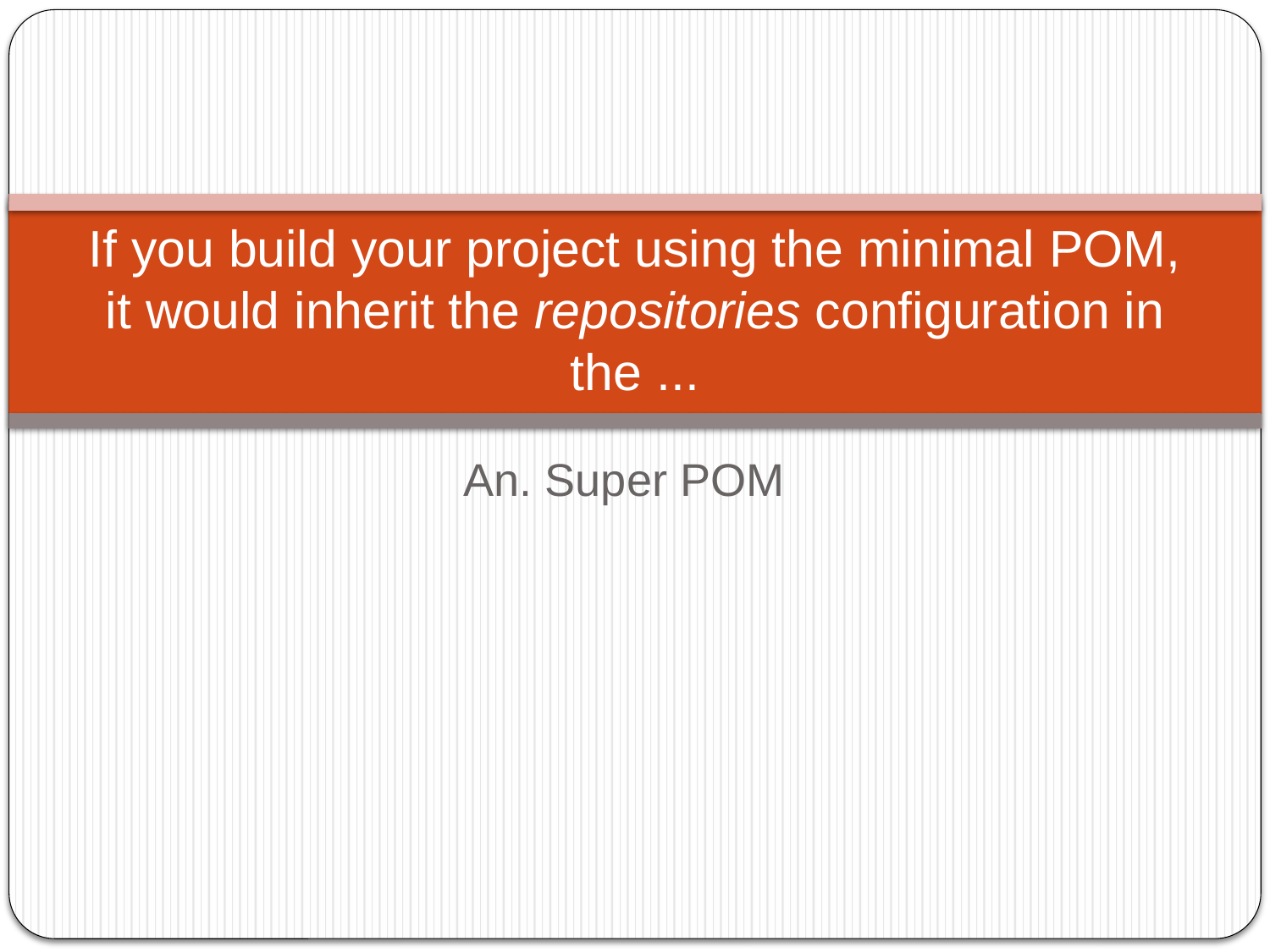

# If you build your project using the minimal POM, it would inherit the repositories configuration in the ...
An. Super POM